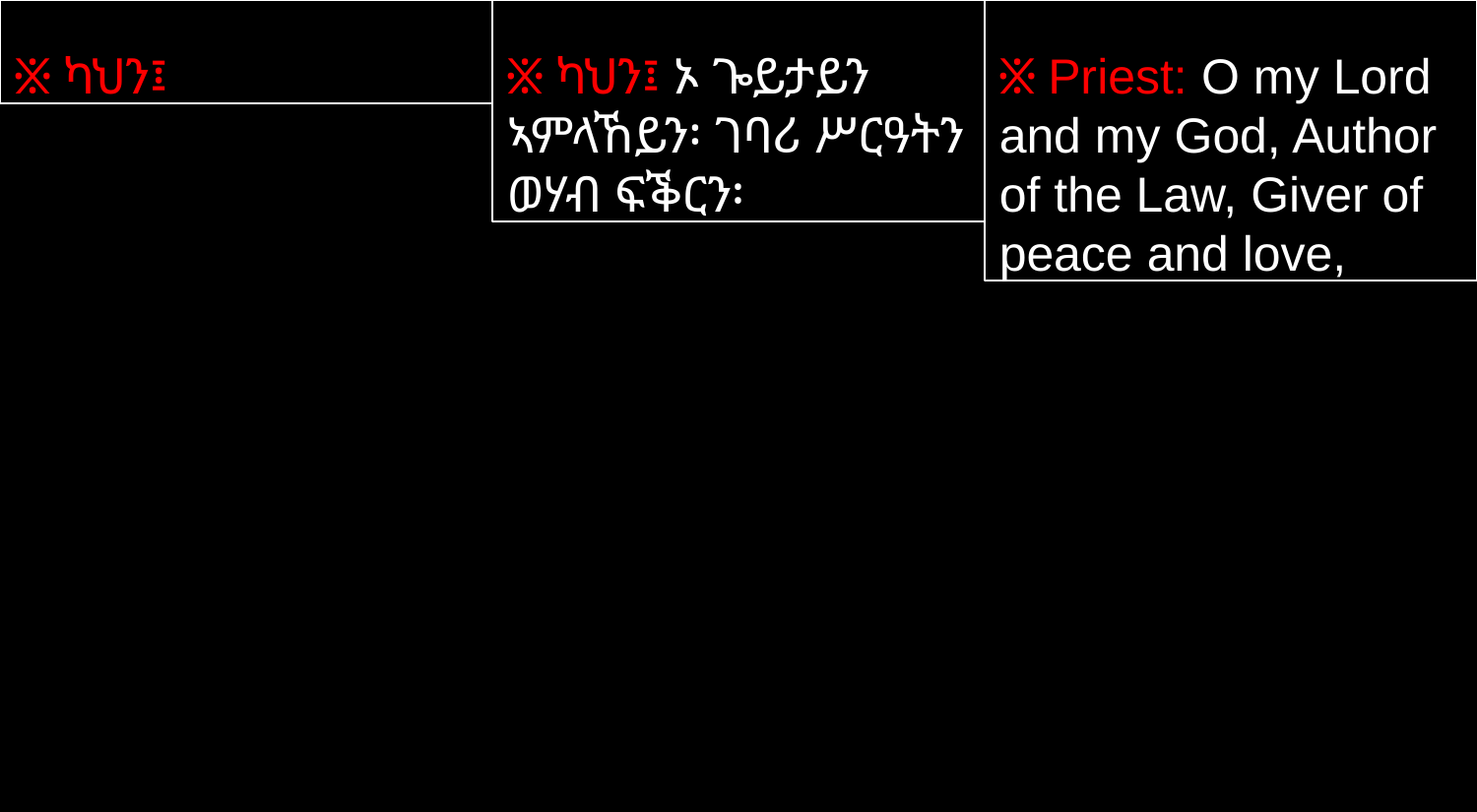

፠ ካህን፤

፠ ካህን፤ ኦ ጐይታይን ኣምላኸይን፡ ገባሪ ሥርዓትን ወሃብ ፍቕርን፡

፠ Priest: O my Lord and my God, Author of the Law, Giver of peace and love,